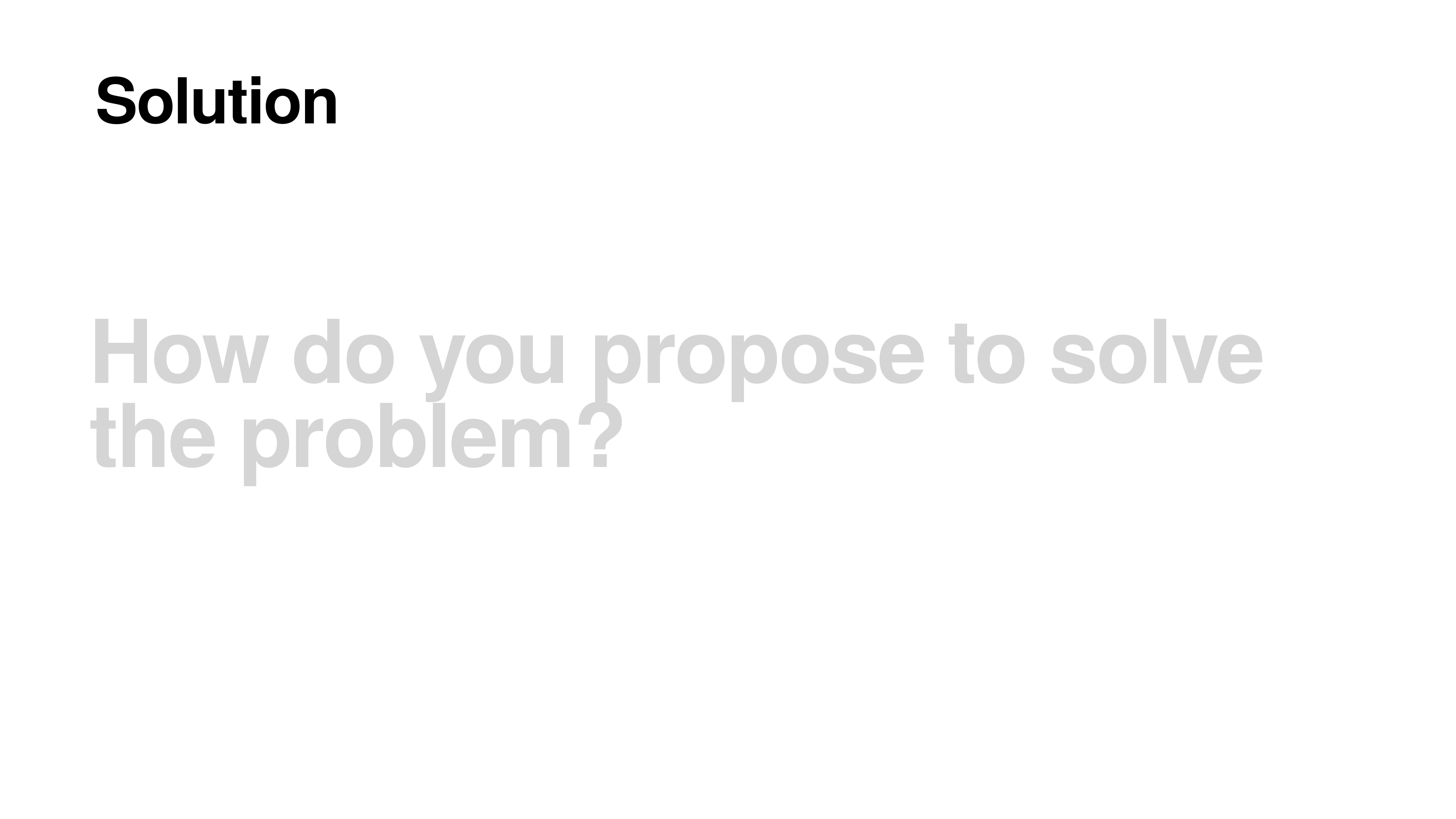

Solution
How do you propose to solve the problem?